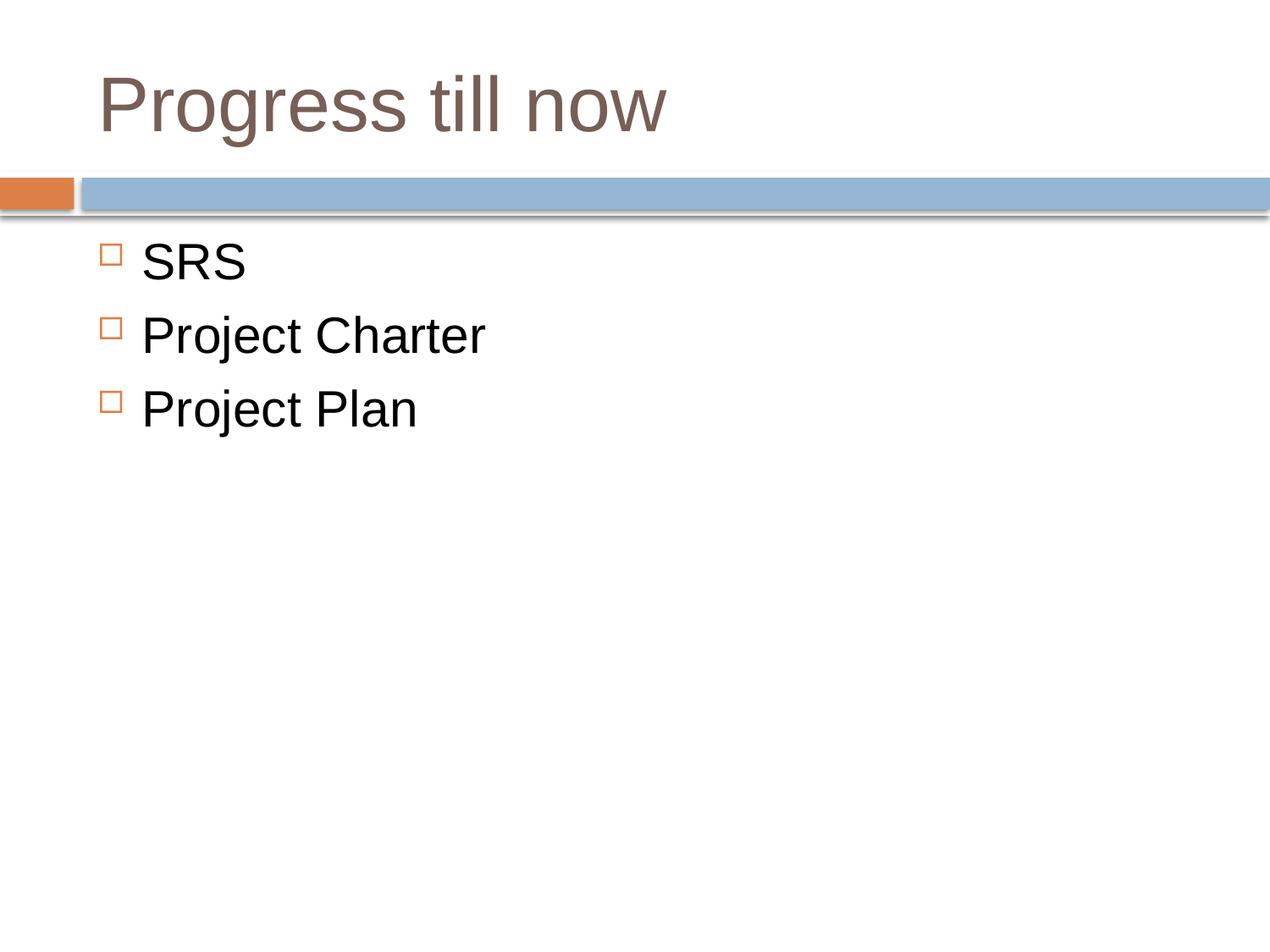

# Progress till now
SRS
Project Charter
Project Plan